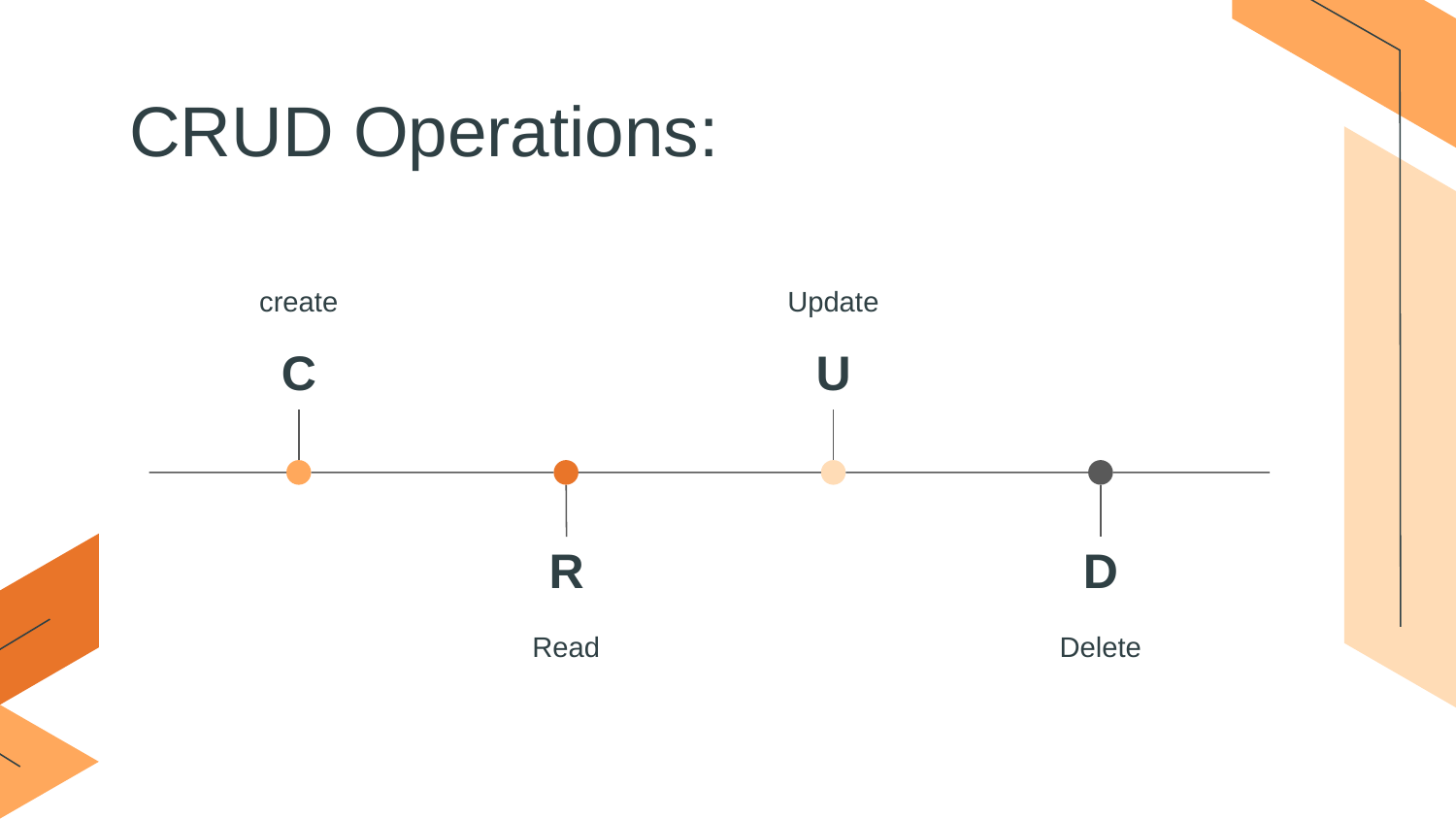

# CRUD Operations:
create
Update
C
U

R
D
Read
Delete